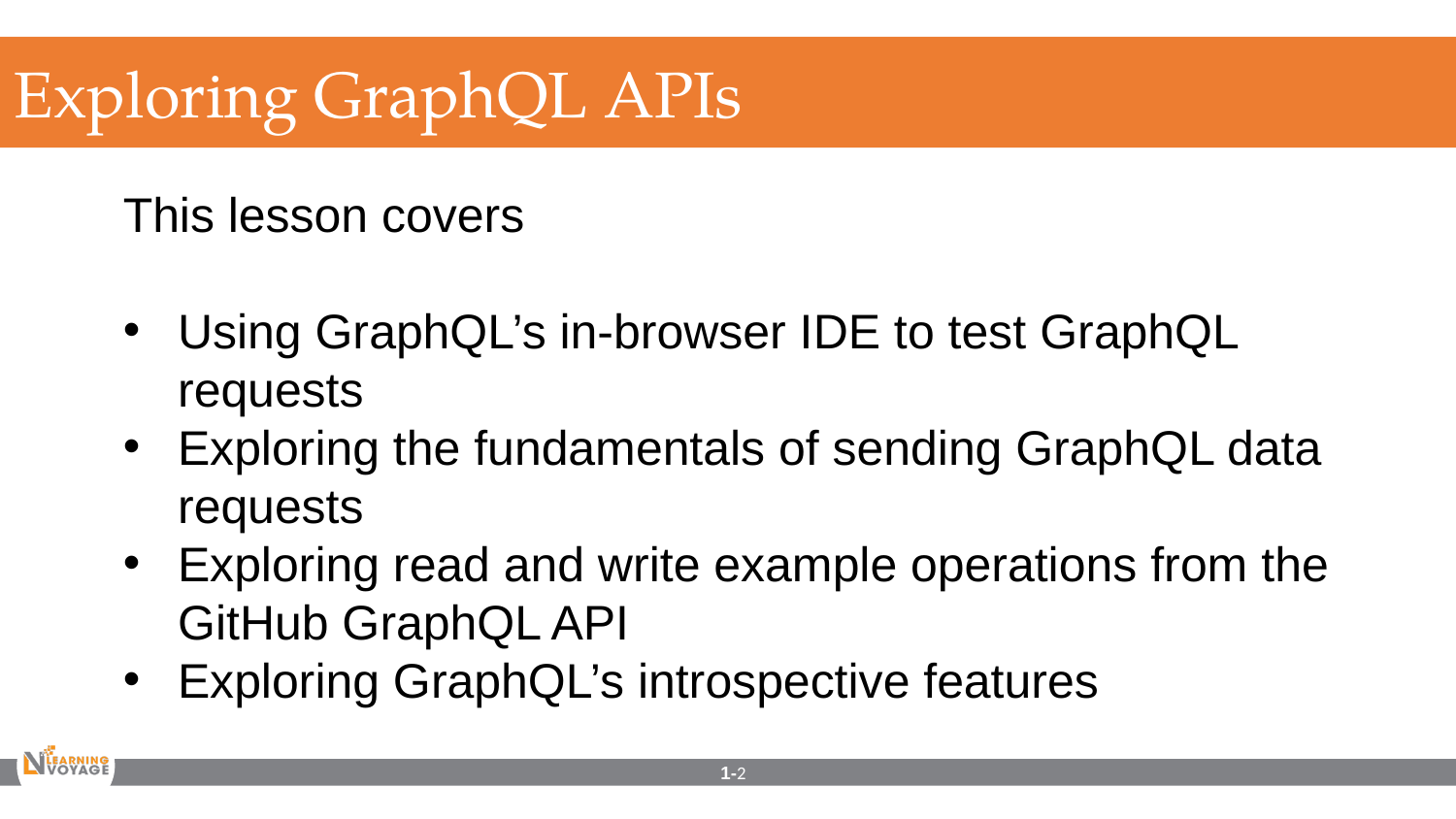

Exploring GraphQL APIs
This lesson covers

Using GraphQL’s in-browser IDE to test GraphQL requests
Exploring the fundamentals of sending GraphQL data requests
Exploring read and write example operations from the GitHub GraphQL API
Exploring GraphQL’s introspective features
1-2